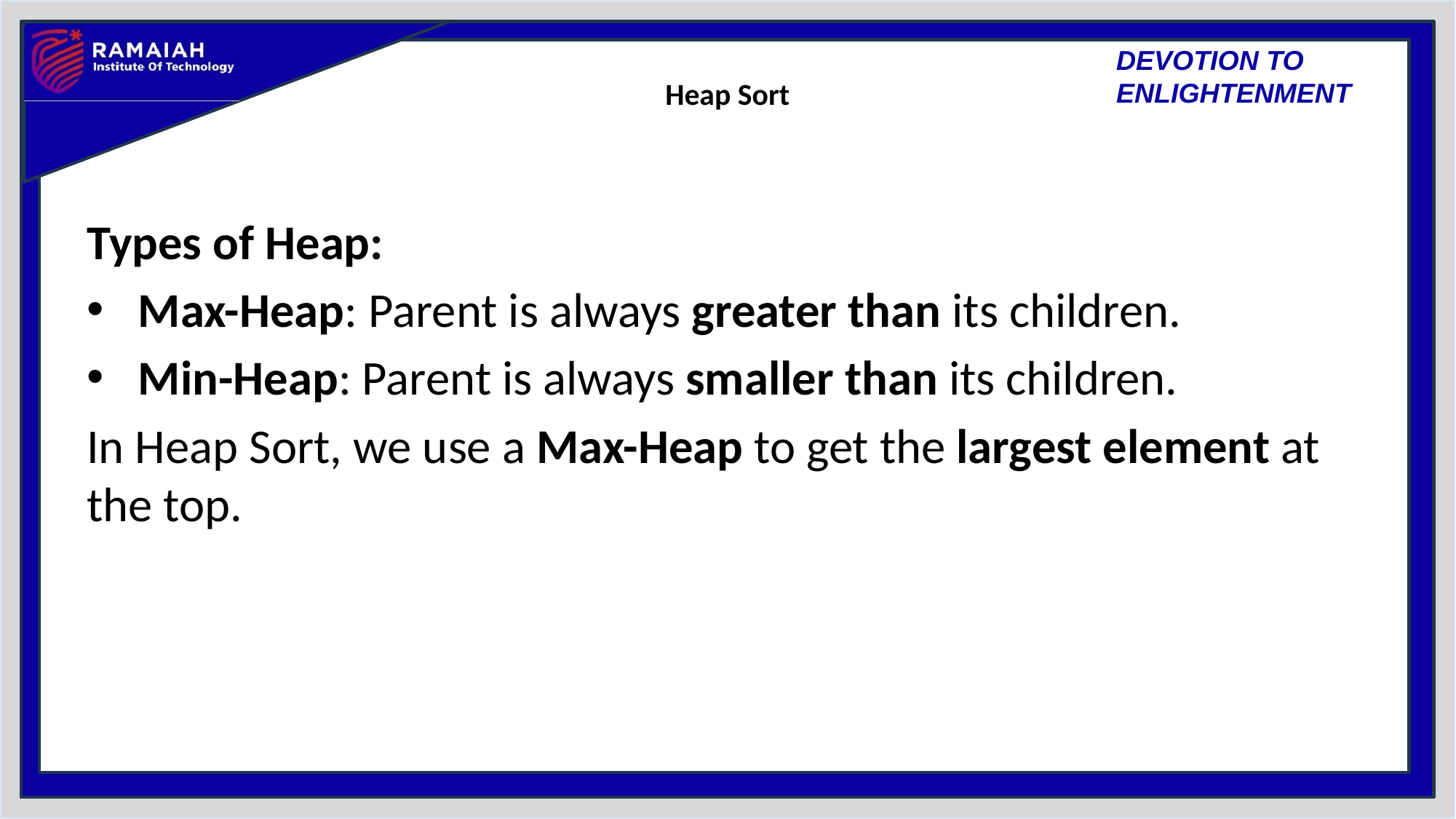

# Heap Sort

Types of Heap:
Max-Heap: Parent is always greater than its children.
Min-Heap: Parent is always smaller than its children.
In Heap Sort, we use a Max-Heap to get the largest element at the top.